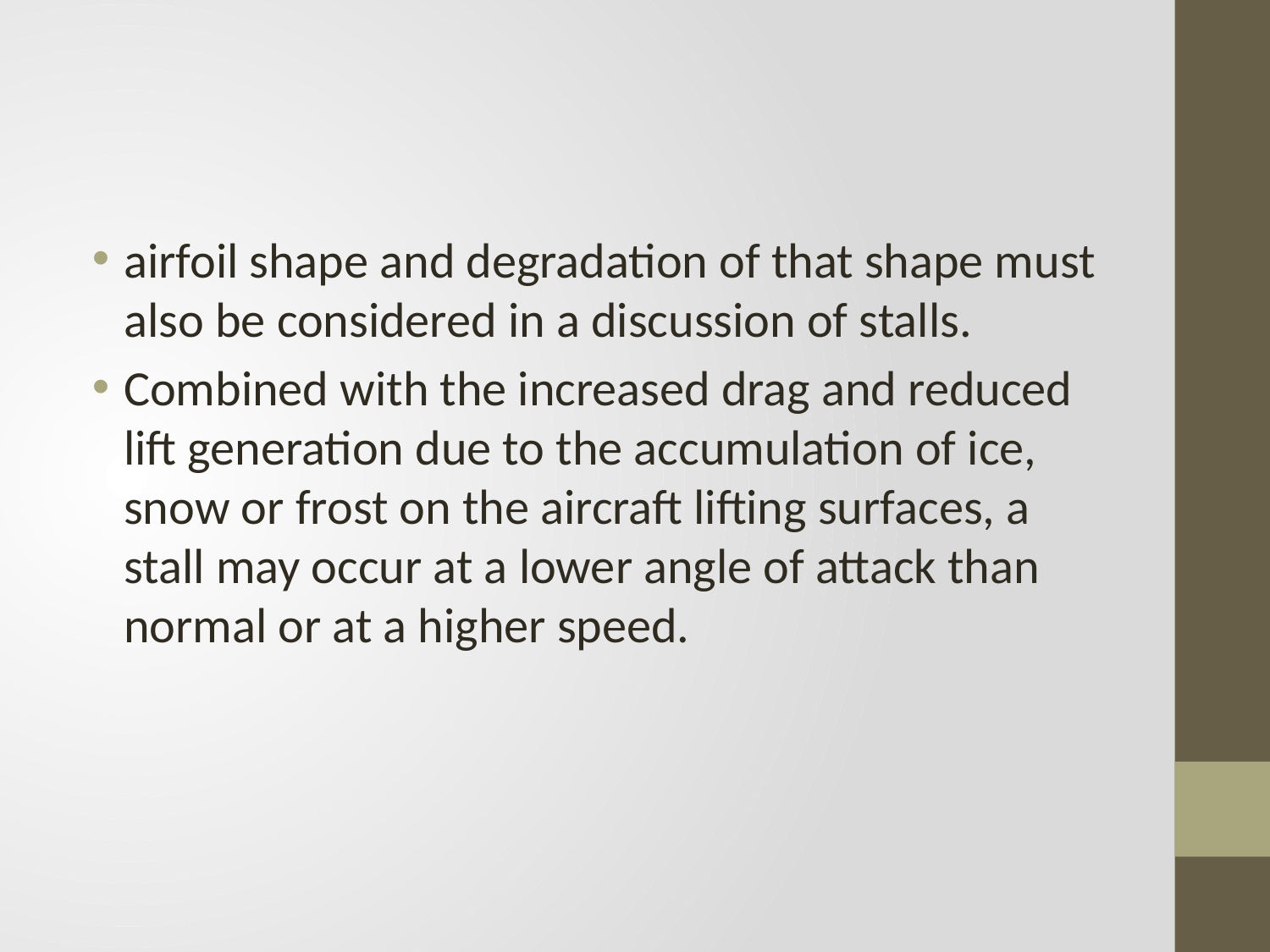

#
airfoil shape and degradation of that shape must also be considered in a discussion of stalls.
Combined with the increased drag and reduced lift generation due to the accumulation of ice, snow or frost on the aircraft lifting surfaces, a stall may occur at a lower angle of attack than normal or at a higher speed.